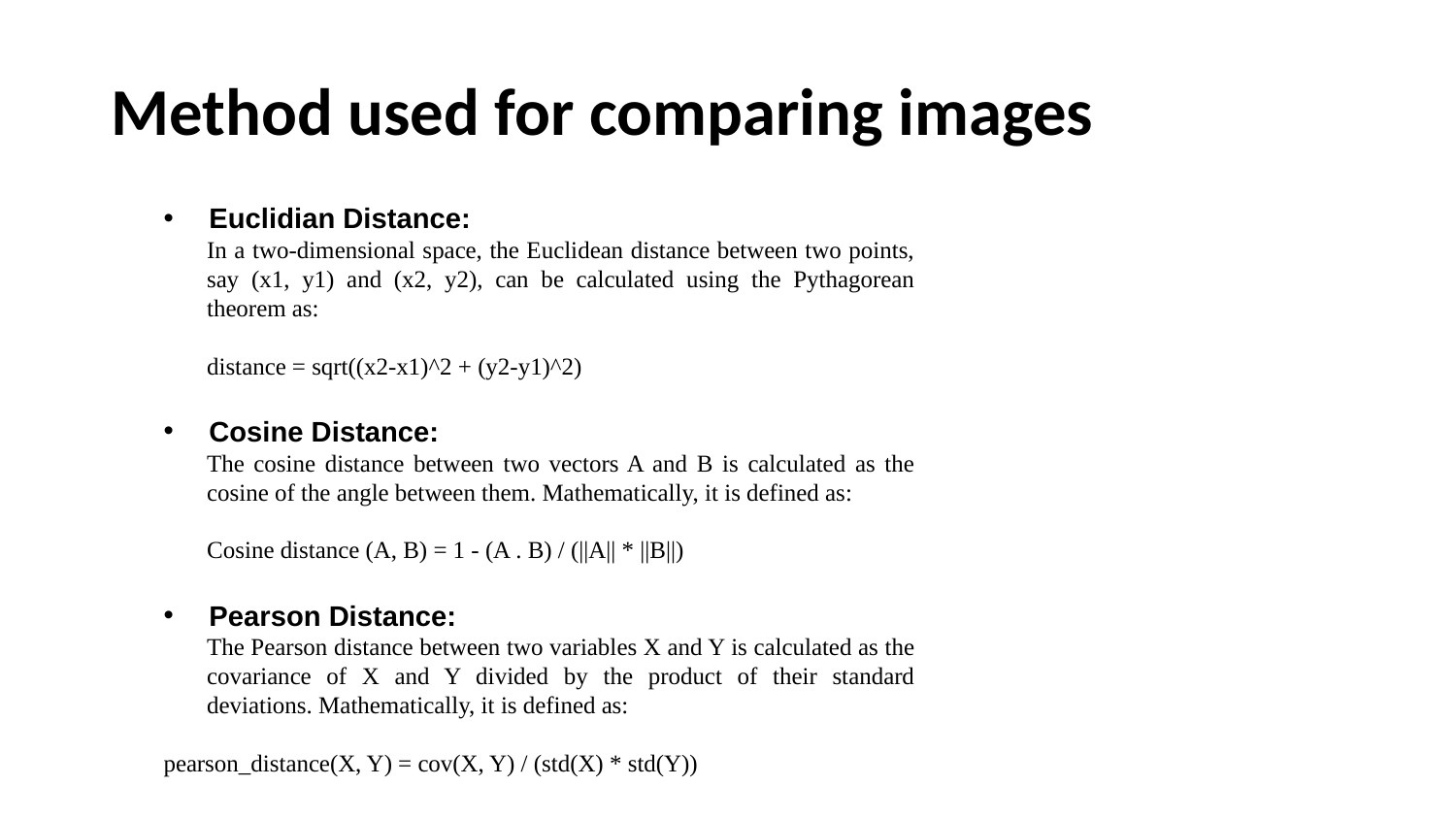

# Method used for comparing images
Euclidian Distance:
In a two-dimensional space, the Euclidean distance between two points, say (x1, y1) and (x2, y2), can be calculated using the Pythagorean theorem as:

distance = sqrt((x2-x1)^2 + (y2-y1)^2)

Cosine Distance:
The cosine distance between two vectors A and B is calculated as the cosine of the angle between them. Mathematically, it is defined as:

Cosine distance (A, B) = 1 - (A . B) / (||A|| * ||B||)

Pearson Distance:
The Pearson distance between two variables X and Y is calculated as the covariance of X and Y divided by the product of their standard deviations. Mathematically, it is defined as:

pearson_distance(X, Y) = cov(X, Y) / (std(X) * std(Y))